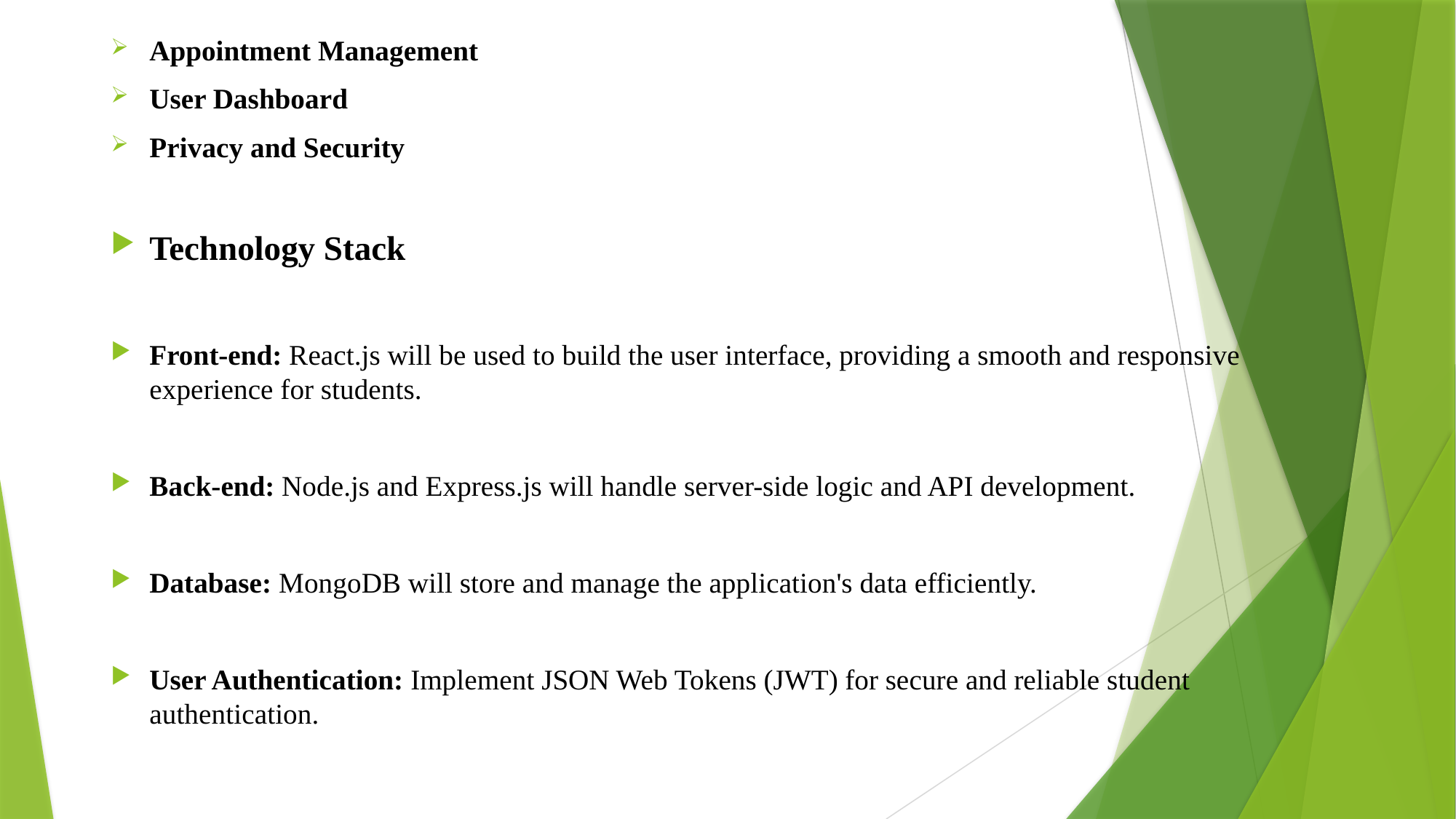

Appointment Management
User Dashboard
Privacy and Security

Technology Stack

Front-end: React.js will be used to build the user interface, providing a smooth and responsive experience for students.

Back-end: Node.js and Express.js will handle server-side logic and API development.

Database: MongoDB will store and manage the application's data efficiently.

User Authentication: Implement JSON Web Tokens (JWT) for secure and reliable student authentication.